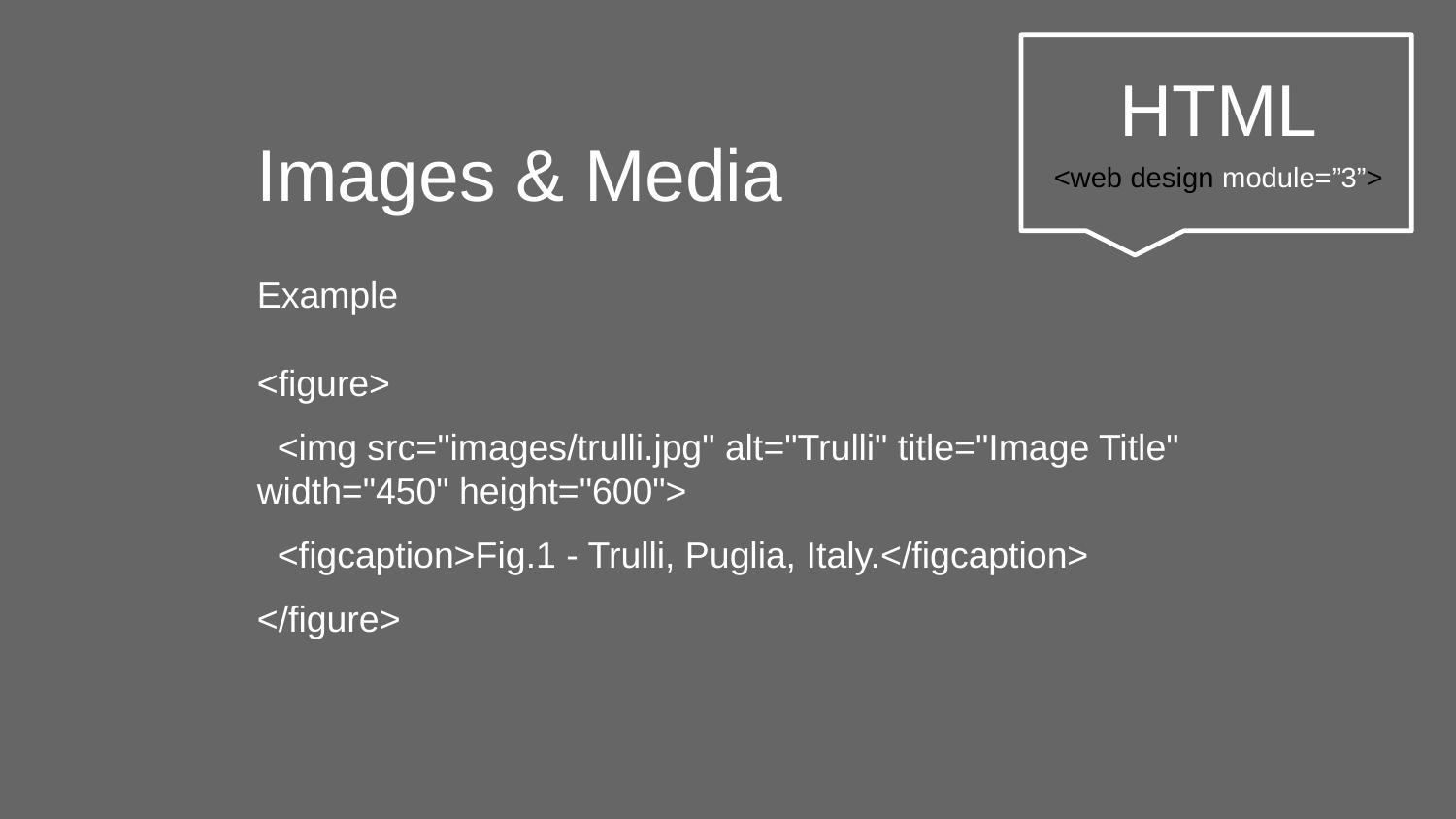

Images & Media

HTML
<web design module=”3”>
Example
<figure>
  <img src="images/trulli.jpg" alt="Trulli" title="Image Title" width="450" height="600">
  <figcaption>Fig.1 - Trulli, Puglia, Italy.</figcaption>
</figure>